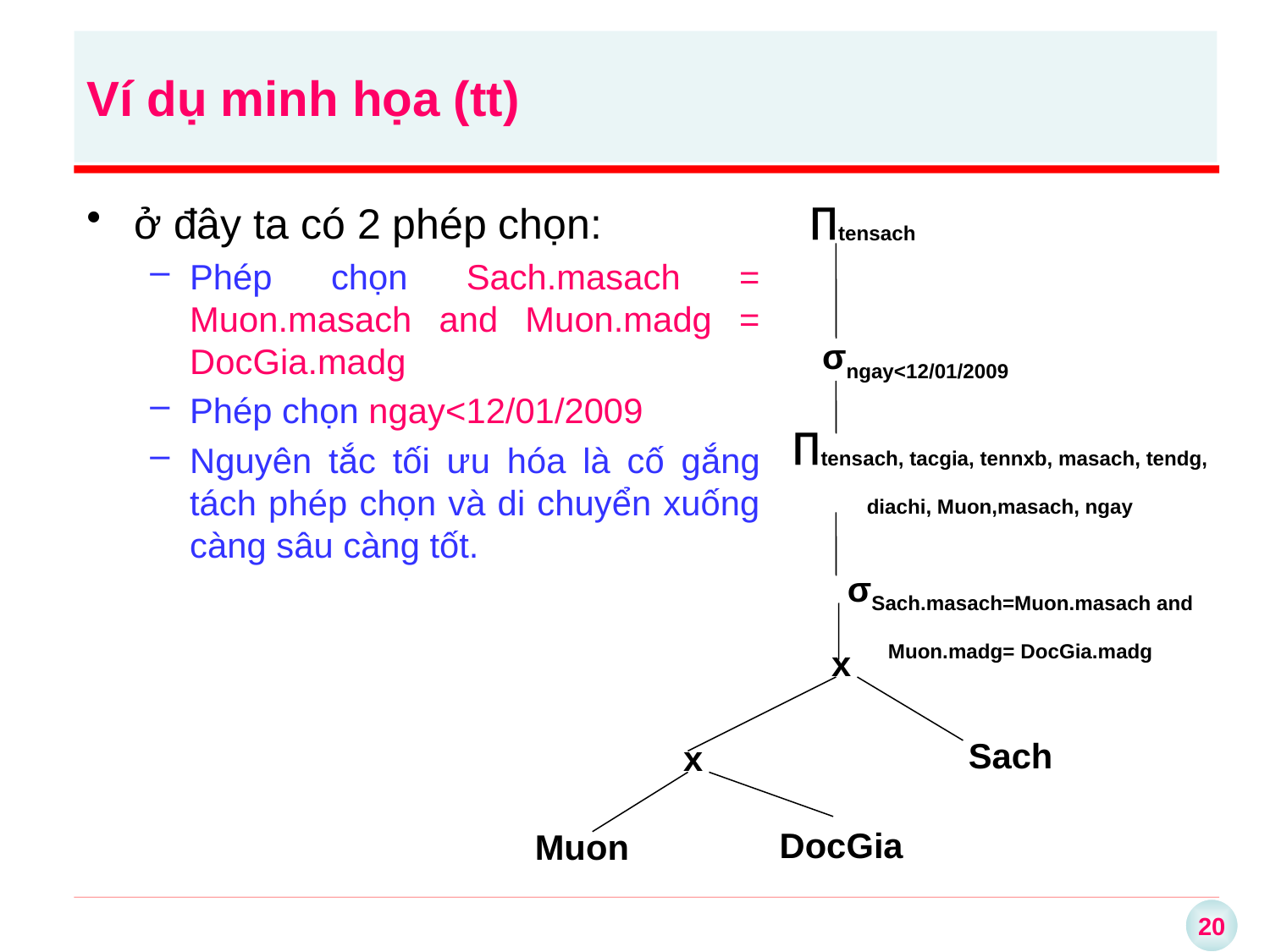

# Ví dụ minh họa (tt)

ở đây ta có 2 phép chọn:
Phép chọn Sach.masach = Muon.masach and Muon.madg = DocGia.madg
Phép chọn ngay<12/01/2009
Nguyên tắc tối ưu hóa là cố gắng tách phép chọn và di chuyển xuống càng sâu càng tốt.
∏tensach

σngay<12/01/2009

∏tensach, tacgia, tennxb, masach, tendg, diachi, Muon,masach, ngay

σSach.masach=Muon.masach and Muon.madg= DocGia.madg

x

Sach
x

DocGia
Muon